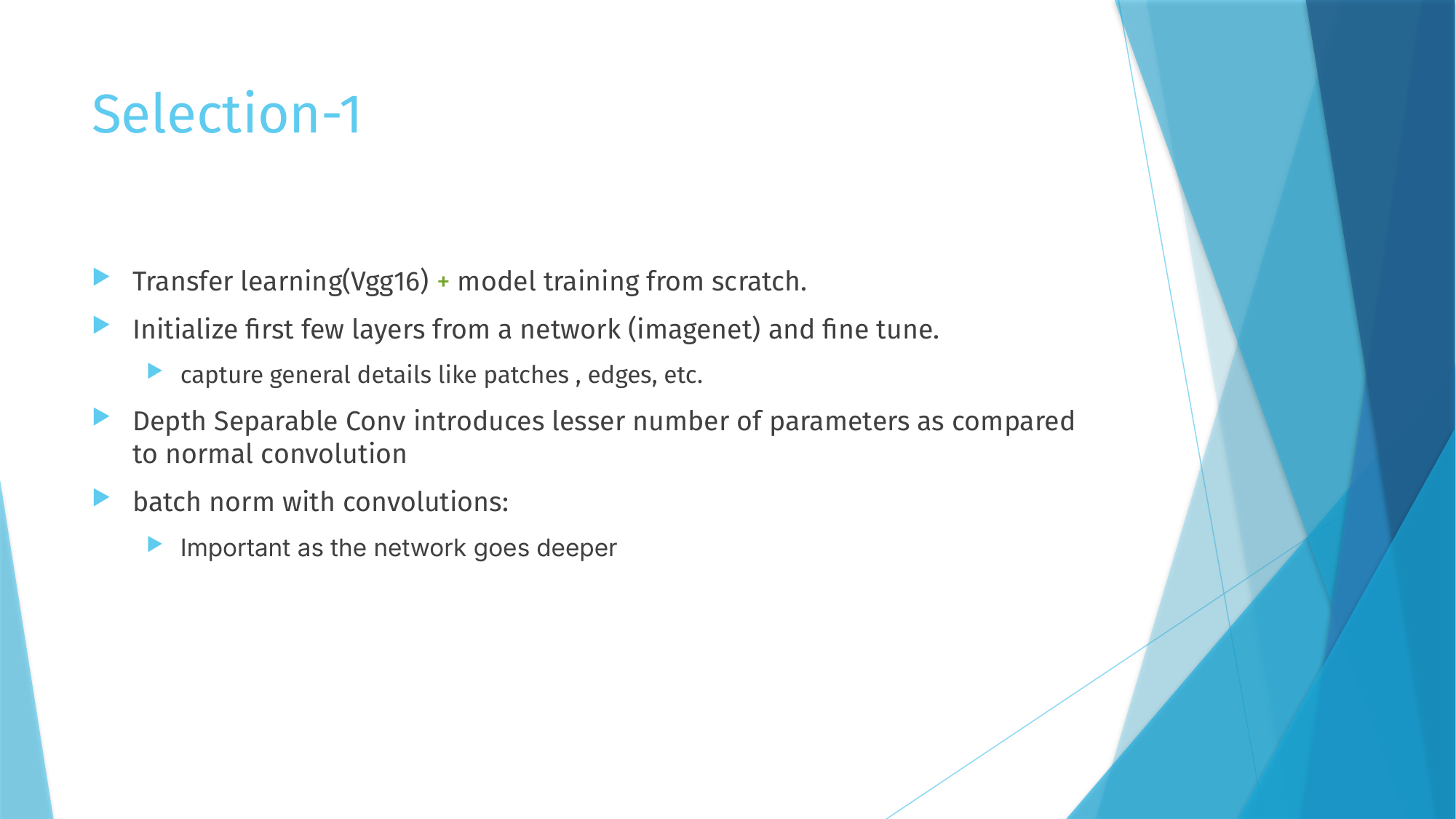

# Selection-1
Transfer learning(Vgg16) + model training from scratch.
Initialize first few layers from a network (imagenet) and fine tune.
capture general details like patches , edges, etc.
Depth Separable Conv introduces lesser number of parameters as compared to normal convolution
batch norm with convolutions:
Important as the network goes deeper